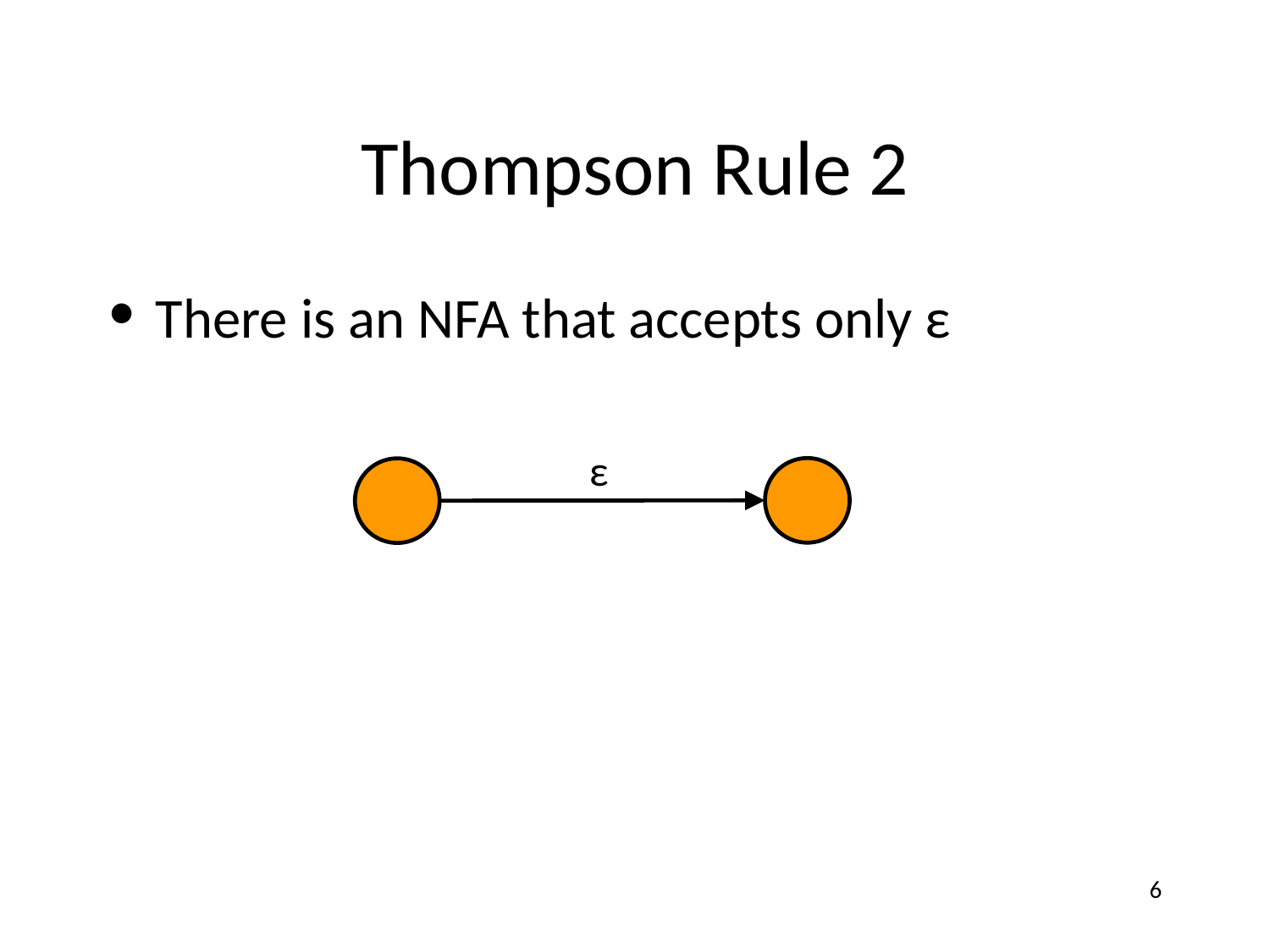

# Thompson Rule 2
There is an NFA that accepts only ε
ε

6